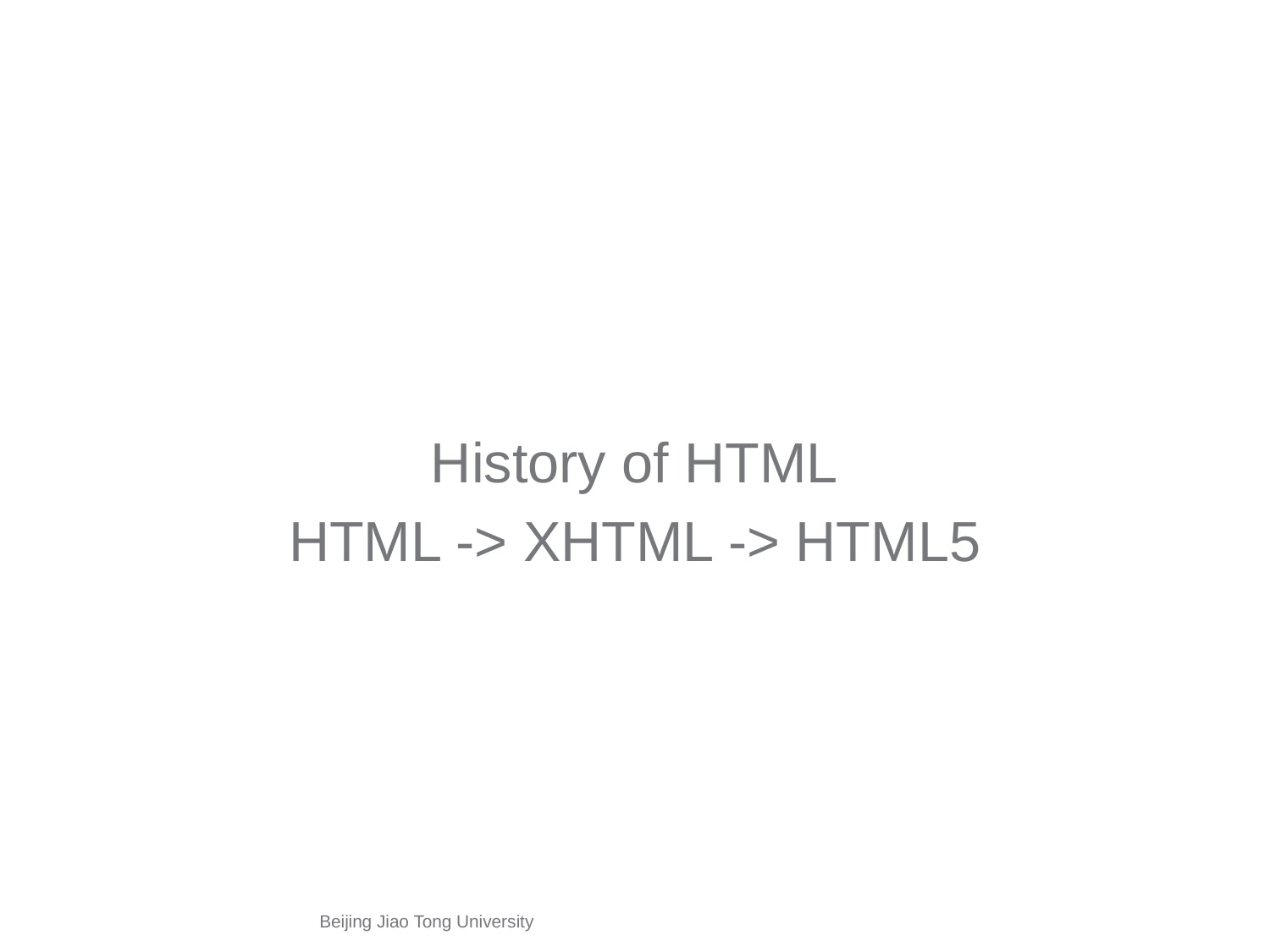

#

History of HTML
HTML -> XHTML -> HTML5
Beijing Jiao Tong University